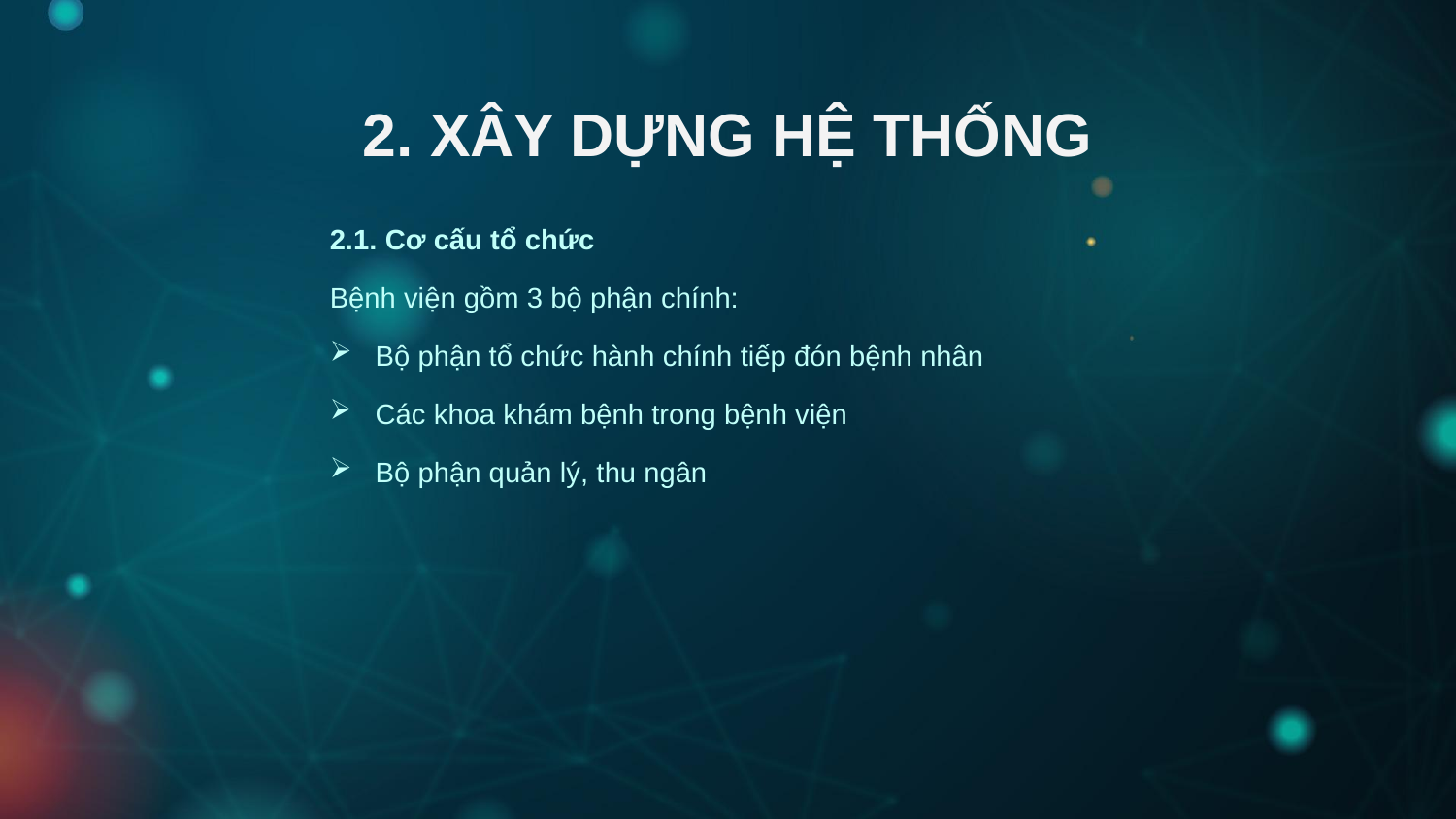

2. XÂY DỰNG HỆ THỐNG
2.1. Cơ cấu tổ chức
Bệnh viện gồm 3 bộ phận chính:
Bộ phận tổ chức hành chính tiếp đón bệnh nhân
Các khoa khám bệnh trong bệnh viện
Bộ phận quản lý, thu ngân